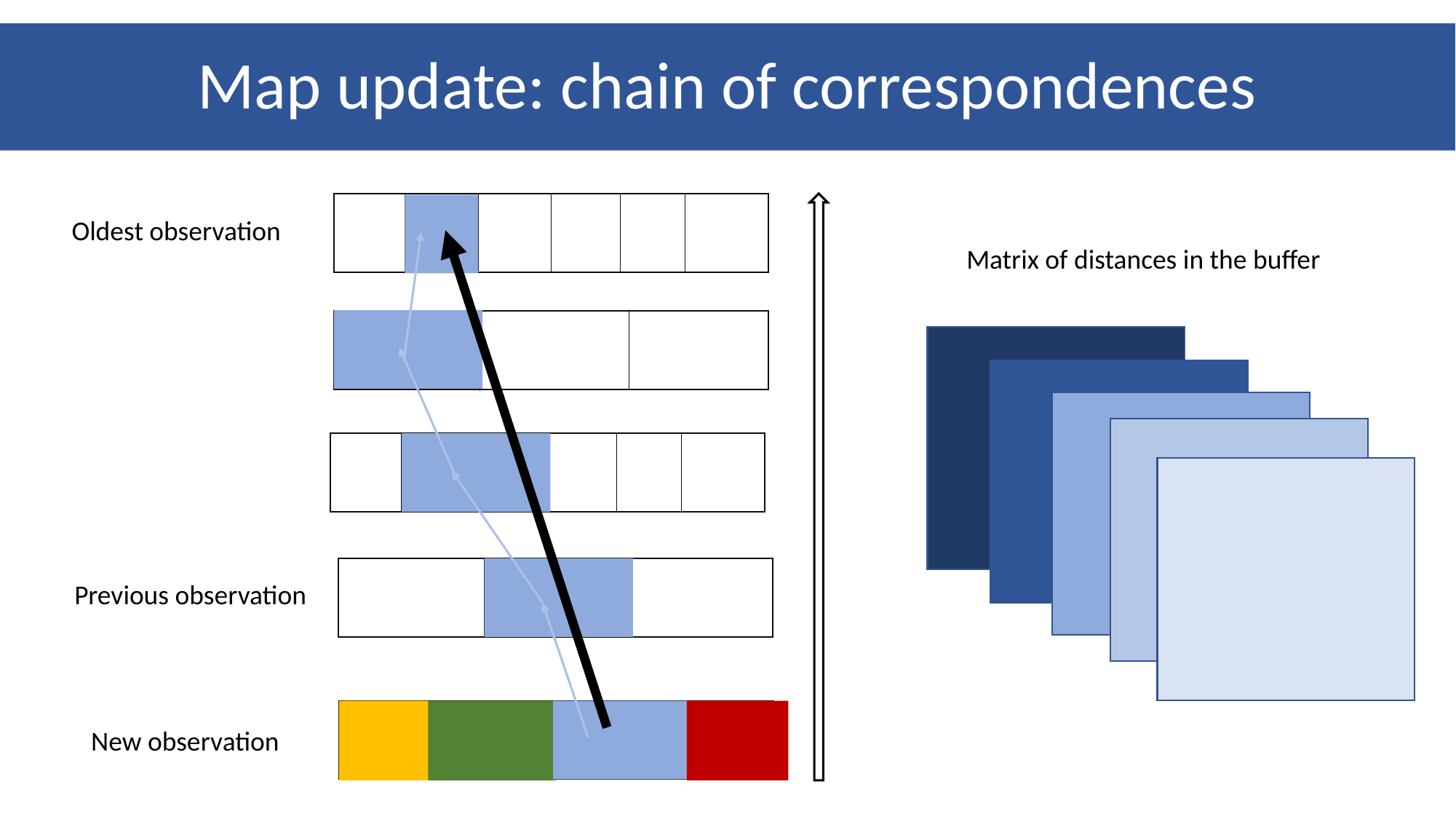

Map update: chain of correspondences

Oldest observation
Matrix of distances in the buffer

Previous observation

New observation